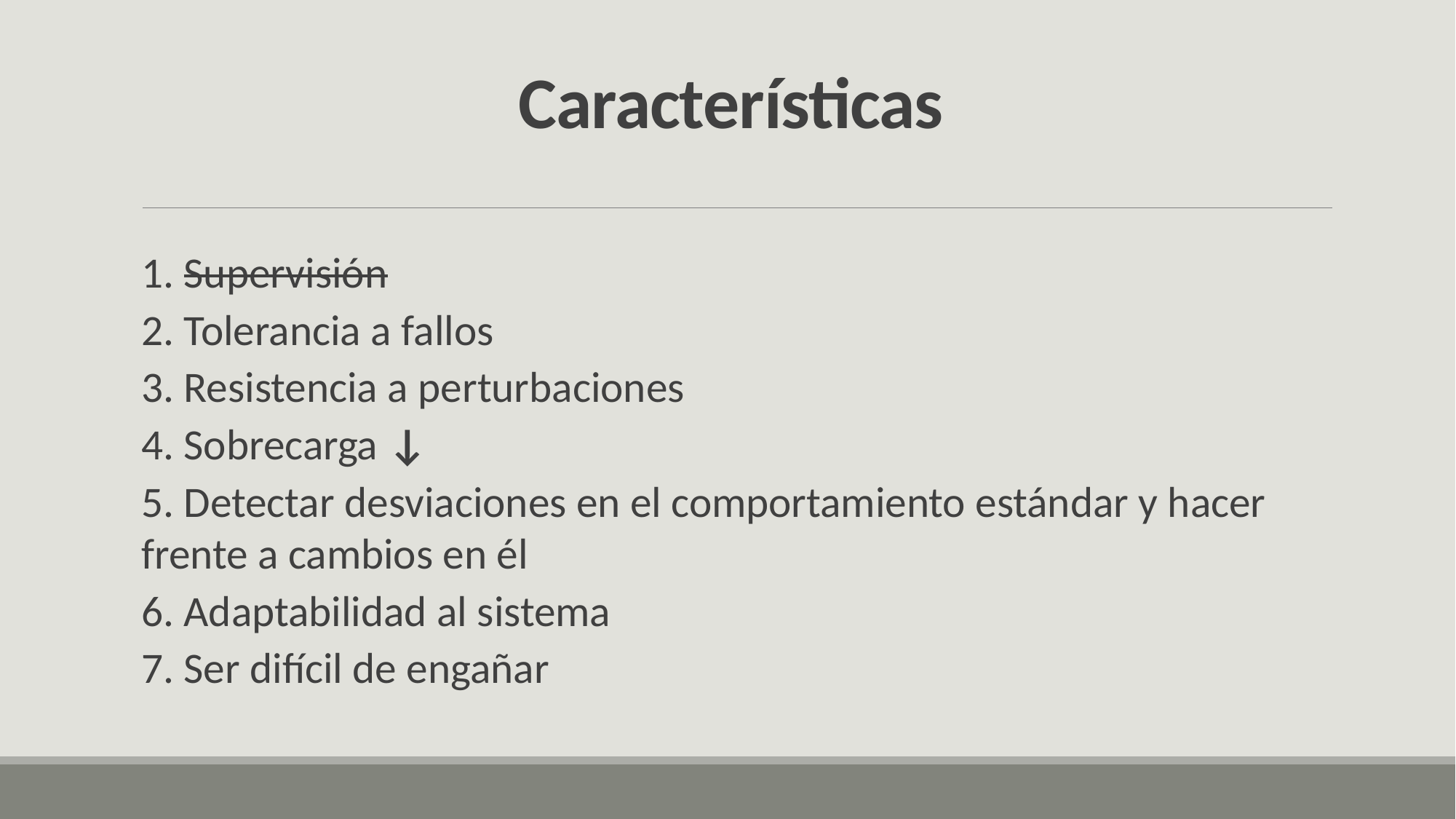

# Características

1. Supervisión
2. Tolerancia a fallos
3. Resistencia a perturbaciones
4. Sobrecarga ↓
5. Detectar desviaciones en el comportamiento estándar y hacer frente a cambios en él
6. Adaptabilidad al sistema
7. Ser difícil de engañar